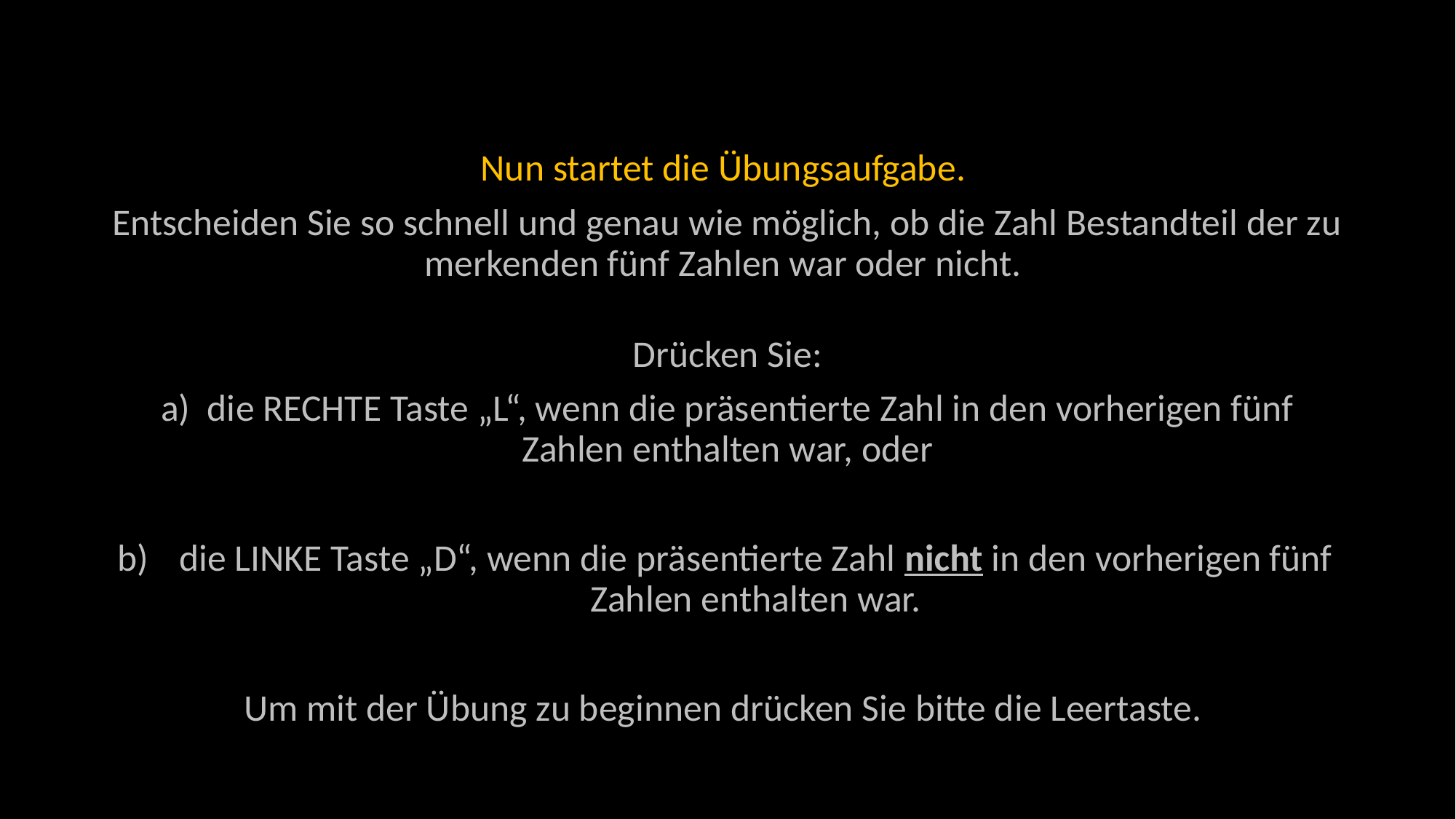

Nun startet die Übungsaufgabe.
Entscheiden Sie so schnell und genau wie möglich, ob die Zahl Bestandteil der zu merkenden fünf Zahlen war oder nicht.

Drücken Sie:
a)  die RECHTE Taste „L“, wenn die präsentierte Zahl in den vorherigen fünf Zahlen enthalten war, oder

die LINKE Taste „D“, wenn die präsentierte Zahl nicht in den vorherigen fünf Zahlen enthalten war.

Um mit der Übung zu beginnen drücken Sie bitte die Leertaste.